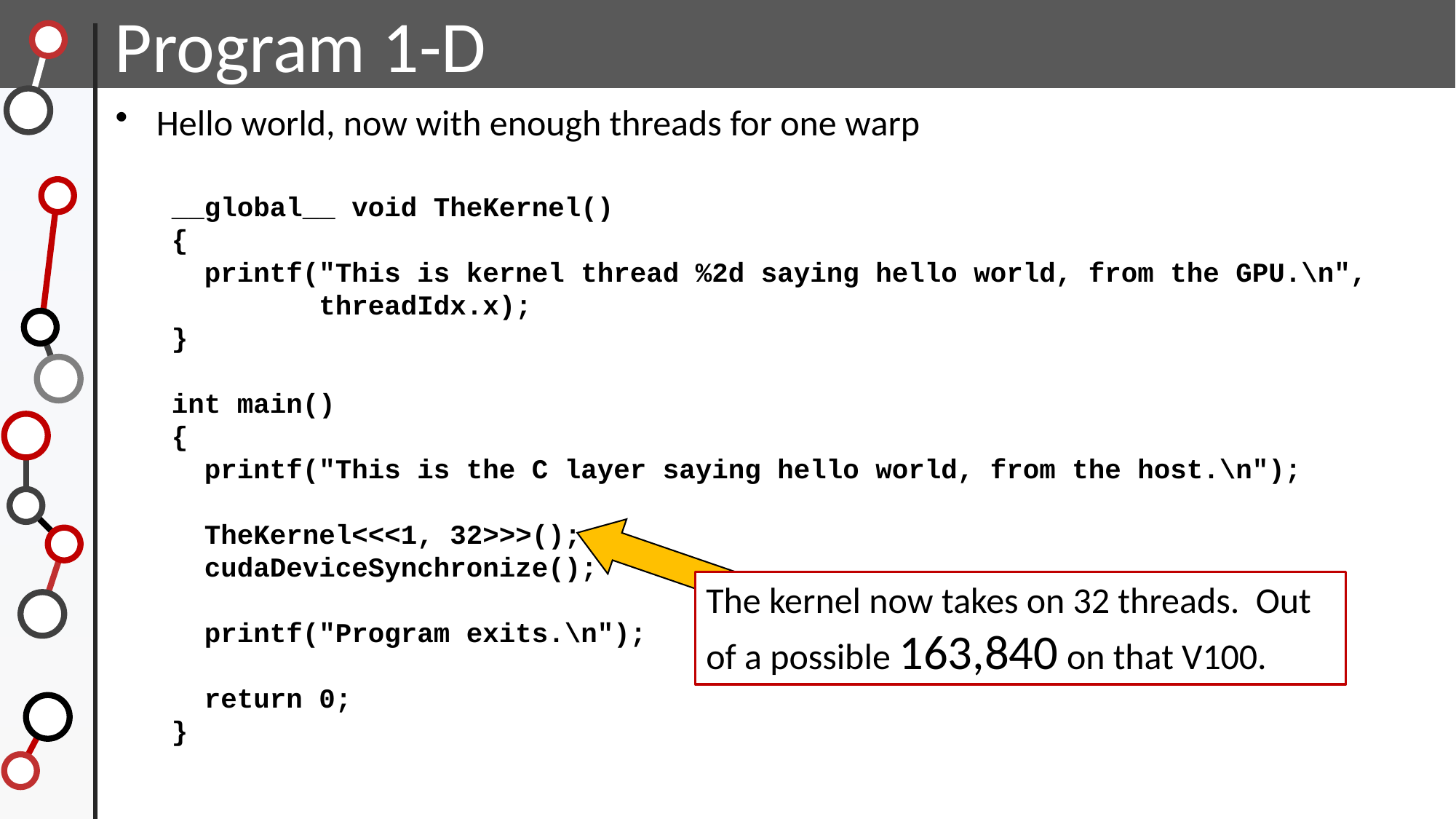

Program 1-D

Hello world, now with enough threads for one warp

__global__ void TheKernel()
{
  printf("This is kernel thread %2d saying hello world, from the GPU.\n",
         threadIdx.x);
}

int main()
{
  printf("This is the C layer saying hello world, from the host.\n");

  TheKernel<<<1, 32>>>();
  cudaDeviceSynchronize();

  printf("Program exits.\n");

  return 0;
}

The kernel now takes on 32 threads.  Out of a possible 163,840 on that V100.